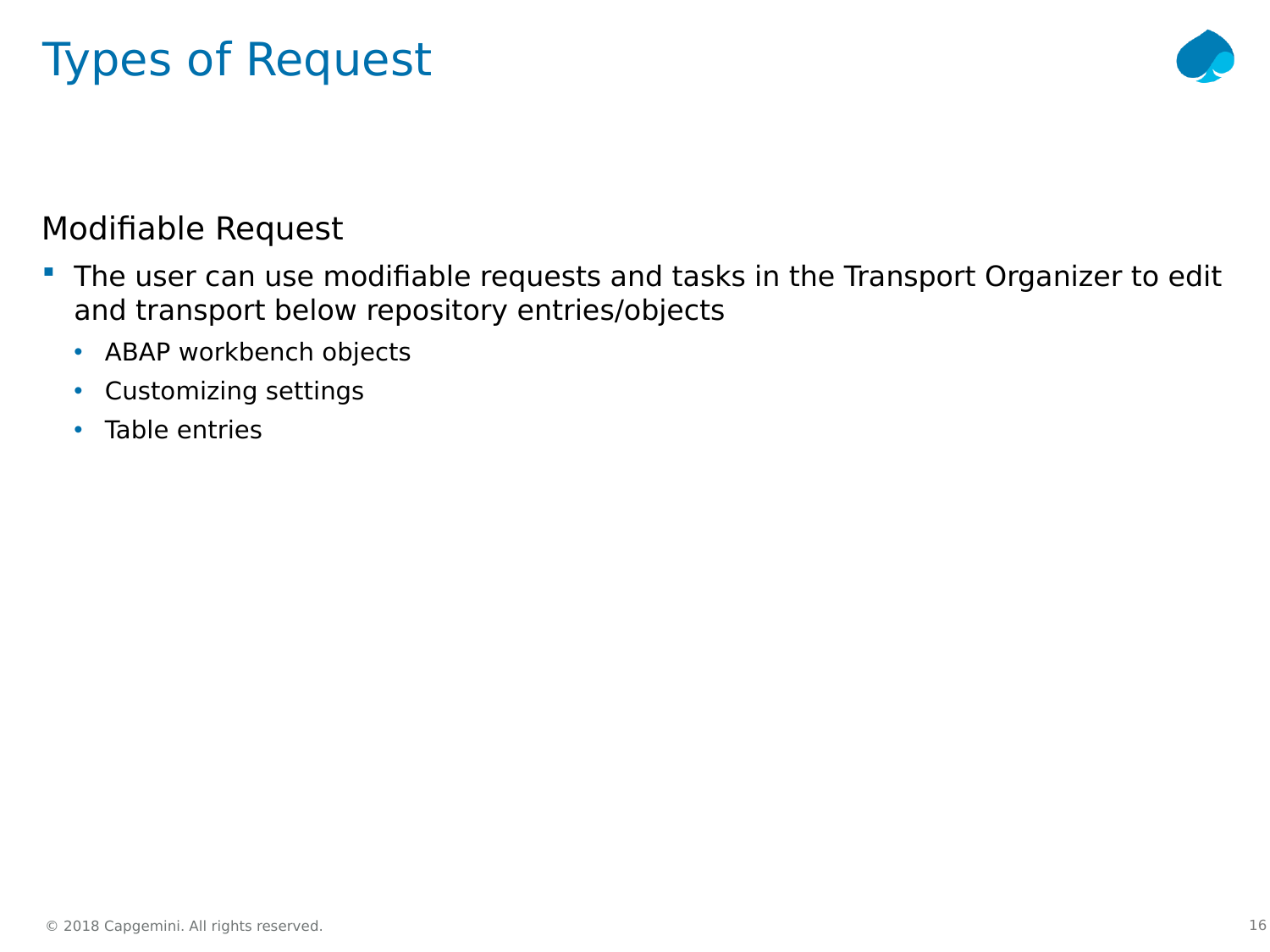

# Types of Request
Modifiable Request
The user can use modifiable requests and tasks in the Transport Organizer to edit and transport below repository entries/objects
ABAP workbench objects
Customizing settings
Table entries